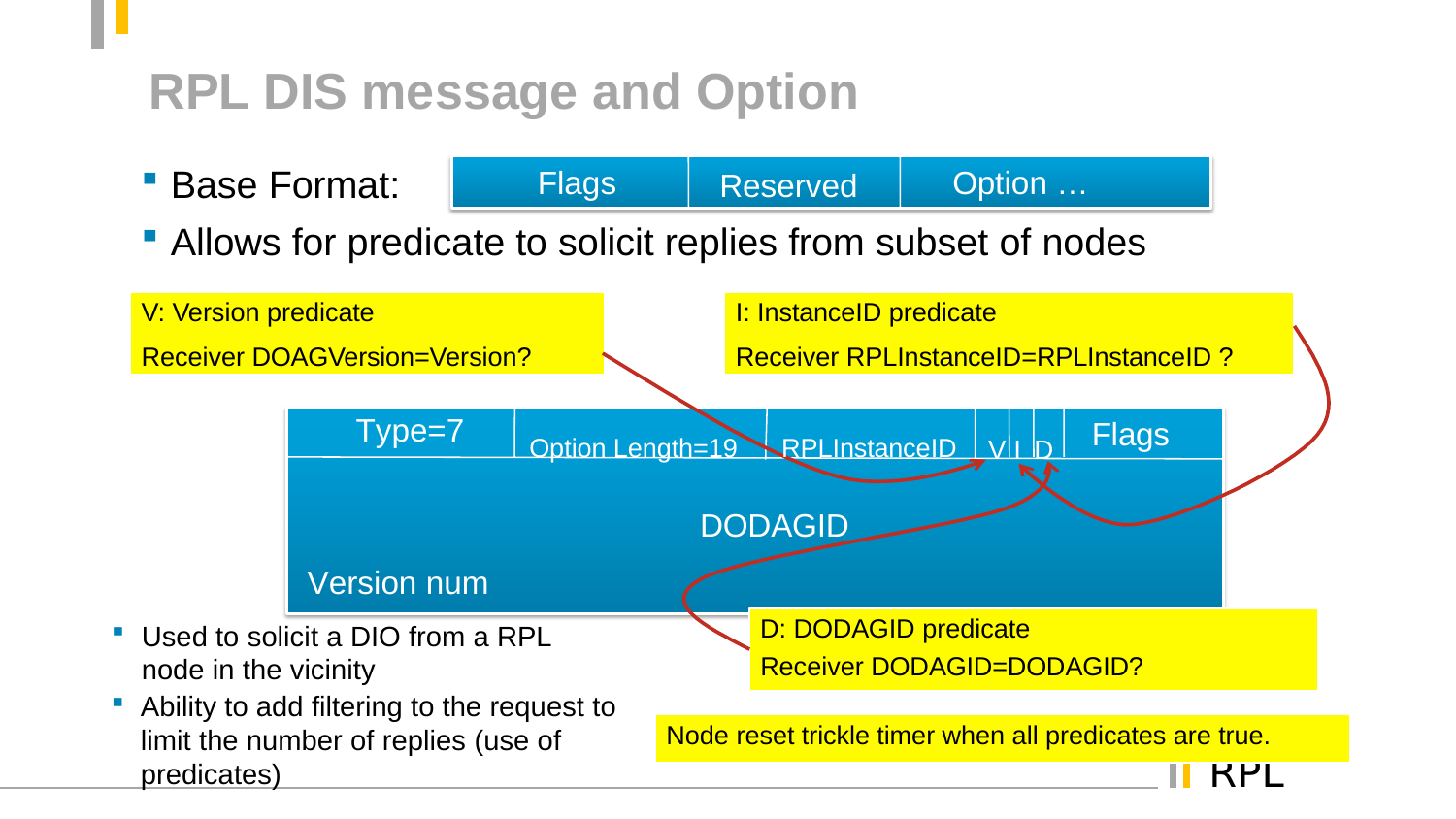

# RPL DIS message and Option

Base Format:
Flags	Option …
Reserved
Allows for predicate to solicit replies from subset of nodes

V: Version predicate

Receiver DOAGVersion=Version?
I: InstanceID predicate

Receiver RPLInstanceID=RPLInstanceID ?

Type=7
Option Length=19	   RPLInstanceID    V I D
Flags

DODAGID

Version num

D: DODAGID predicate
Used to solicit a DIO from a RPL node in the vicinity
Receiver DODAGID=DODAGID?
Ability to add filtering to the request to limit the number of replies (use of predicates)

Node reset trickle timer when all predicates are true.